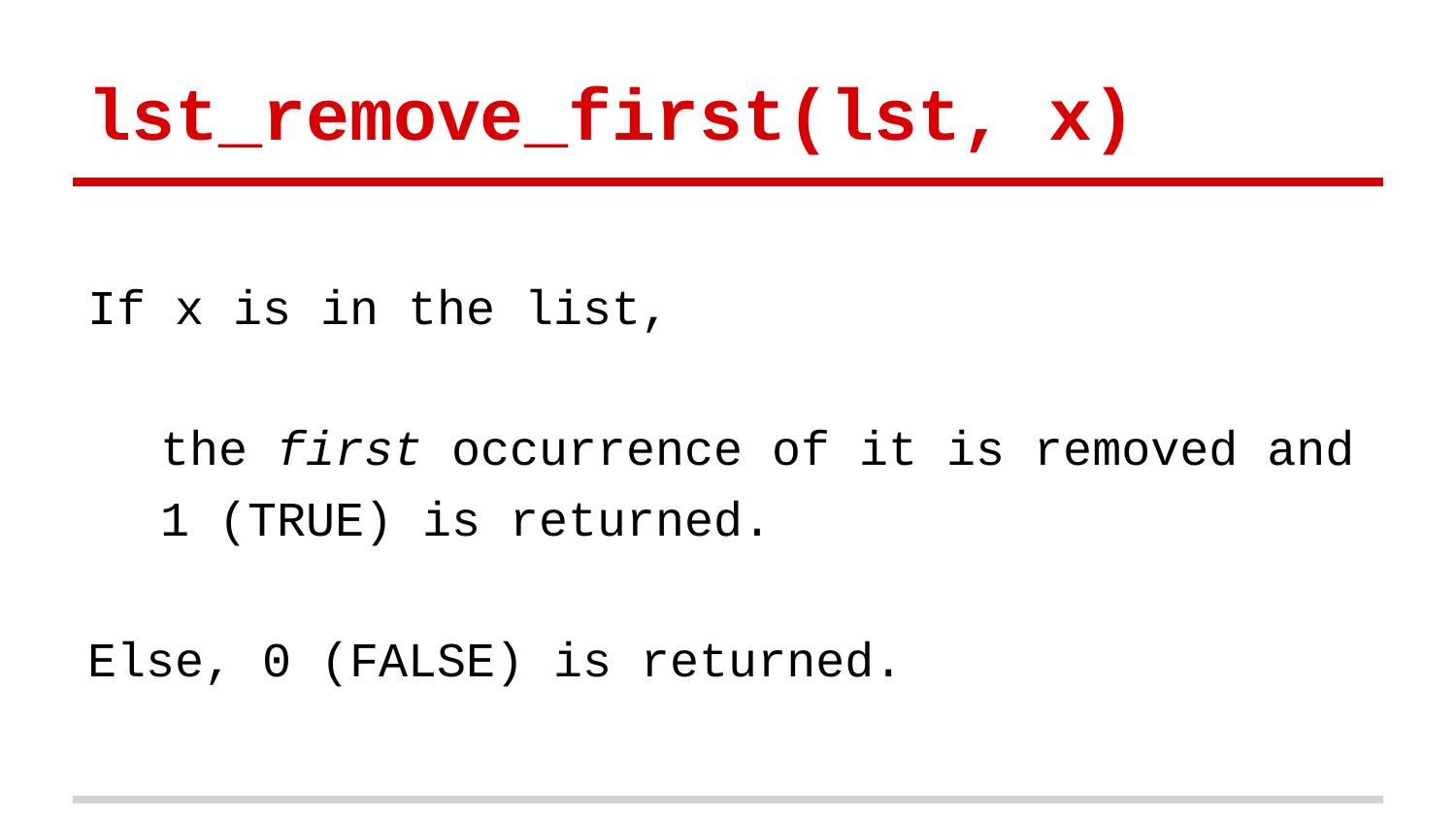

# lst_remove_first(lst, x)

If x is in the list,

the first occurrence of it is removed and
1 (TRUE) is returned.

Else, 0 (FALSE) is returned.